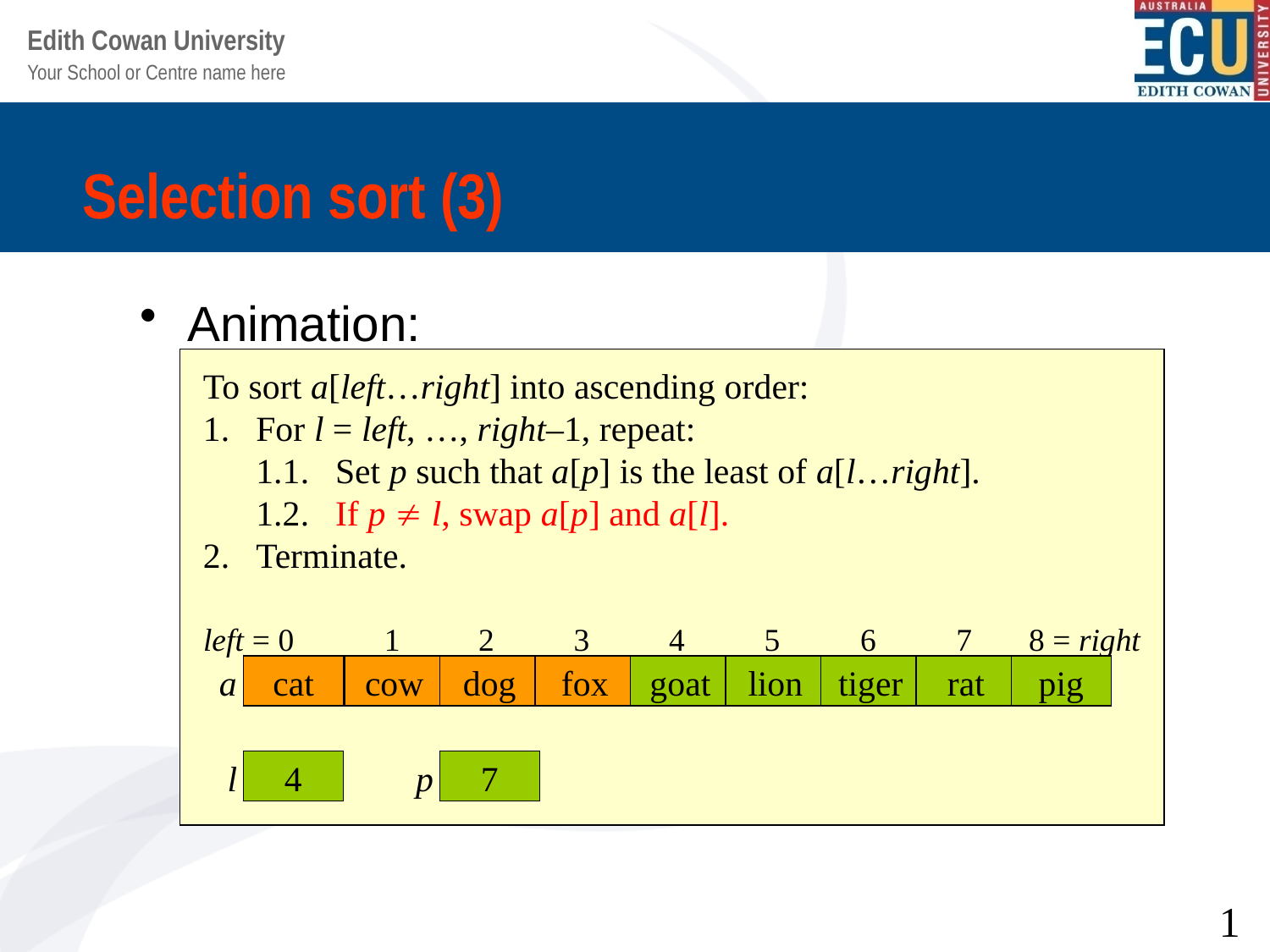

# Selection sort (3)
Animation:

To sort a[left…right] into ascending order:
1.	For l = left, …, right–1, repeat:
	1.1.	Set p such that a[p] is the least of a[l…right].
	1.2.	If p ≠ l, swap a[p] and a[l].
2.	Terminate.
left = 0
1
2
3
4
5
6
7
8 = right
a
fox
cow
pig
cat
rat
lion
tiger
goat
dog

To sort a[left…right] into ascending order:
1.	For l = left, …, right–1, repeat:
	1.1.	Set p such that a[p] is the least of a[l…right].
	1.2.	If p ≠ l, swap a[p] and a[l].
2.	Terminate.
left = 0
1
2
3
4
5
6
7
8 = right
a
fox
cow
pig
cat
rat
lion
tiger
goat
dog
l
0

To sort a[left…right] into ascending order:
1.	For l = left, …, right–1, repeat:
	1.1.	Set p such that a[p] is the least of a[l…right].
	1.2.	If p ≠ l, swap a[p] and a[l].
2.	Terminate.
left = 0
1
2
3
4
5
6
7
8 = right
a
fox
cow
pig
cat
rat
lion
tiger
goat
dog
l
0
p
3

To sort a[left…right] into ascending order:
1.	For l = left, …, right–1, repeat:
	1.1.	Set p such that a[p] is the least of a[l…right].
	1.2.	If p ≠ l, swap a[p] and a[l].
2.	Terminate.
left = 0
1
2
3
4
5
6
7
8 = right
a
cat
cow
pig
fox
rat
lion
tiger
goat
dog
l
0
p
3

To sort a[left…right] into ascending order:
1.	For l = left, …, right–1, repeat:
	1.1.	Set p such that a[p] is the least of a[l…right].
	1.2.	If p ≠ l, swap a[p] and a[l].
2.	Terminate.
left = 0
1
2
3
4
5
6
7
8 = right
a
cat
cow
pig
fox
rat
lion
tiger
goat
dog
l
1

To sort a[left…right] into ascending order:
1.	For l = left, …, right–1, repeat:
	1.1.	Set p such that a[p] is the least of a[l…right].
	1.2.	If p ≠ l, swap a[p] and a[l].
2.	Terminate.
left = 0
1
2
3
4
5
6
7
8 = right
a
cat
cow
pig
fox
rat
lion
tiger
goat
dog
l
1
p
1

To sort a[left…right] into ascending order:
1.	For l = left, …, right–1, repeat:
	1.1.	Set p such that a[p] is the least of a[l…right].
	1.2.	If p ≠ l, swap a[p] and a[l].
2.	Terminate.
left = 0
1
2
3
4
5
6
7
8 = right
a
cat
cow
pig
fox
rat
lion
tiger
goat
dog
l
1
p
1

To sort a[left…right] into ascending order:
1.	For l = left, …, right–1, repeat:
	1.1.	Set p such that a[p] is the least of a[l…right].
	1.2.	If p ≠ l, swap a[p] and a[l].
2.	Terminate.
left = 0
1
2
3
4
5
6
7
8 = right
a
cat
cow
pig
fox
rat
lion
tiger
goat
dog
l
2

To sort a[left…right] into ascending order:
1.	For l = left, …, right–1, repeat:
	1.1.	Set p such that a[p] is the least of a[l…right].
	1.2.	If p ≠ l, swap a[p] and a[l].
2.	Terminate.
left = 0
1
2
3
4
5
6
7
8 = right
a
cat
cow
pig
fox
rat
lion
tiger
goat
dog
l
2
p
8

To sort a[left…right] into ascending order:
1.	For l = left, …, right–1, repeat:
	1.1.	Set p such that a[p] is the least of a[l…right].
	1.2.	If p ≠ l, swap a[p] and a[l].
2.	Terminate.
left = 0
1
2
3
4
5
6
7
8 = right
a
cat
cow
dog
fox
rat
lion
tiger
goat
pig
l
2
p
8

To sort a[left…right] into ascending order:
1.	For l = left, …, right–1, repeat:
	1.1.	Set p such that a[p] is the least of a[l…right].
	1.2.	If p ≠ l, swap a[p] and a[l].
2.	Terminate.
left = 0
1
2
3
4
5
6
7
8 = right
a
cat
cow
dog
fox
rat
lion
tiger
goat
pig
l
3

To sort a[left…right] into ascending order:
1.	For l = left, …, right–1, repeat:
	1.1.	Set p such that a[p] is the least of a[l…right].
	1.2.	If p ≠ l, swap a[p] and a[l].
2.	Terminate.
left = 0
1
2
3
4
5
6
7
8 = right
a
cat
cow
dog
fox
rat
lion
tiger
goat
pig
l
3
p
3

To sort a[left…right] into ascending order:
1.	For l = left, …, right–1, repeat:
	1.1.	Set p such that a[p] is the least of a[l…right].
	1.2.	If p ≠ l, swap a[p] and a[l].
2.	Terminate.
left = 0
1
2
3
4
5
6
7
8 = right
a
cat
cow
dog
fox
rat
lion
tiger
goat
pig
l
3
p
3

To sort a[left…right] into ascending order:
1.	For l = left, …, right–1, repeat:
	1.1.	Set p such that a[p] is the least of a[l…right].
	1.2.	If p ≠ l, swap a[p] and a[l].
2.	Terminate.
left = 0
1
2
3
4
5
6
7
8 = right
a
cat
cow
dog
fox
rat
lion
tiger
goat
pig
l
4

To sort a[left…right] into ascending order:
1.	For l = left, …, right–1, repeat:
	1.1.	Set p such that a[p] is the least of a[l…right].
	1.2.	If p ≠ l, swap a[p] and a[l].
2.	Terminate.
left = 0
1
2
3
4
5
6
7
8 = right
a
cat
cow
dog
fox
rat
lion
tiger
goat
pig
l
4
p
7

To sort a[left…right] into ascending order:
1.	For l = left, …, right–1, repeat:
	1.1.	Set p such that a[p] is the least of a[l…right].
	1.2.	If p ≠ l, swap a[p] and a[l].
2.	Terminate.
left = 0
1
2
3
4
5
6
7
8 = right
a
cat
cow
dog
fox
goat
lion
tiger
rat
pig
l
4
p
7
10